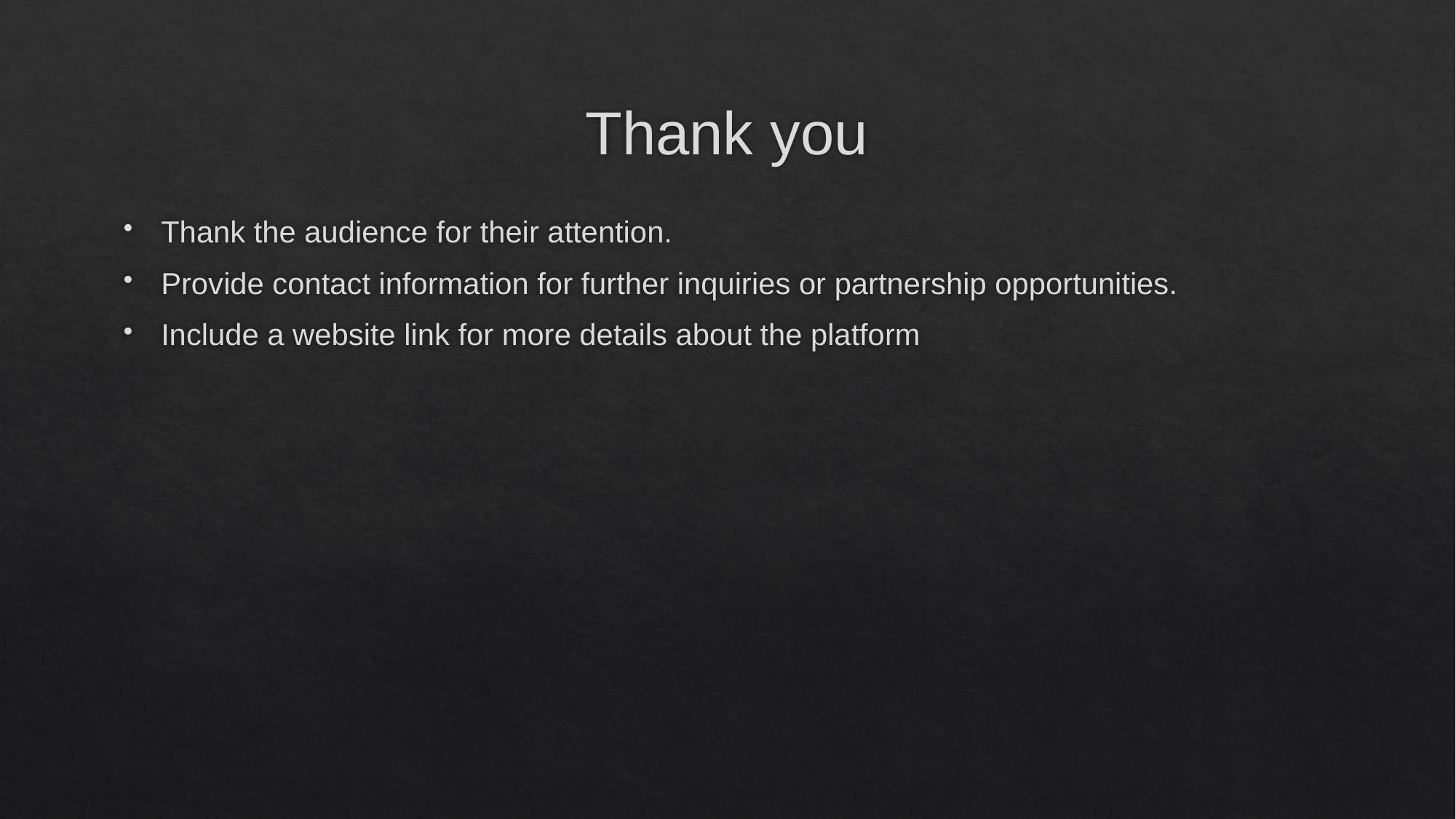

# Thank you
Thank the audience for their attention.
Provide contact information for further inquiries or partnership opportunities.
Include a website link for more details about the platform